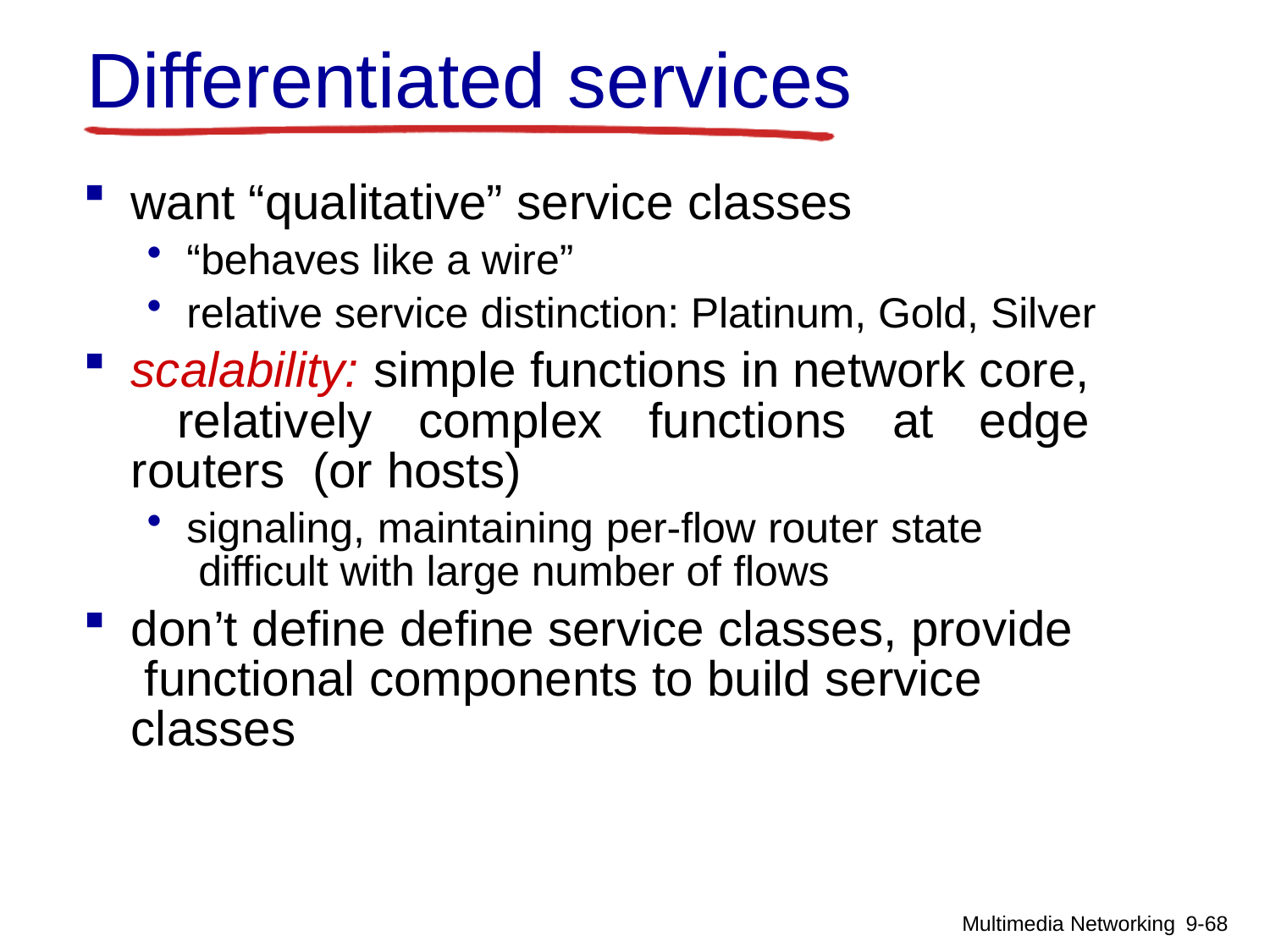

# Differentiated services

want “qualitative” service classes
“behaves like a wire”
relative service distinction: Platinum, Gold, Silver
scalability: simple functions in network core,  relatively complex functions at edge routers  (or hosts)
signaling, maintaining per-flow router state  difficult with large number of flows
don’t define define service classes, provide  functional components to build service  classes
Multimedia Networking 9-68